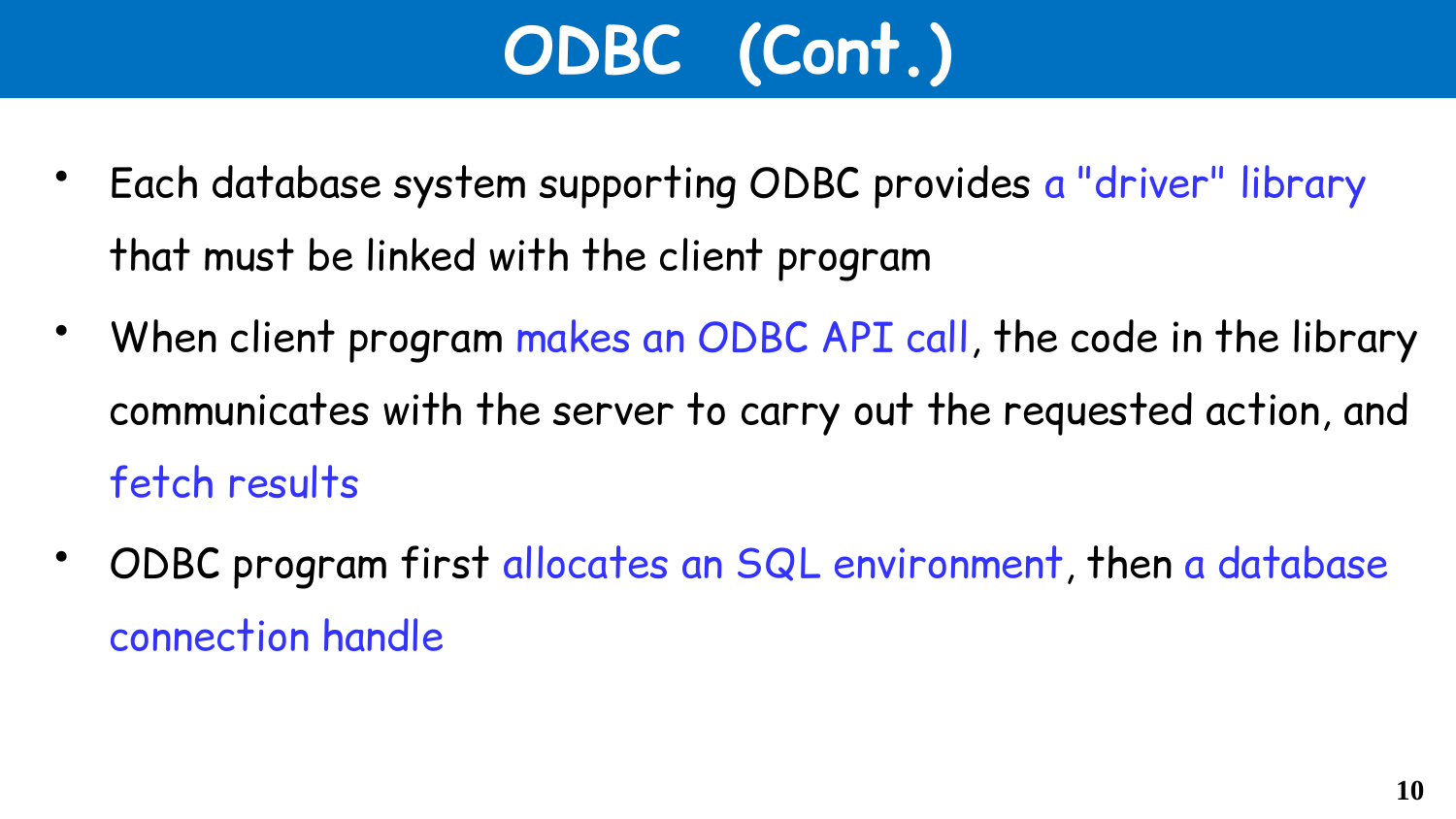

# ODBC  (Cont.)
Each database system supporting ODBC provides a "driver" library that must be linked with the client program
When client program makes an ODBC API call, the code in the library communicates with the server to carry out the requested action, and fetch results
ODBC program first allocates an SQL environment, then a database connection handle